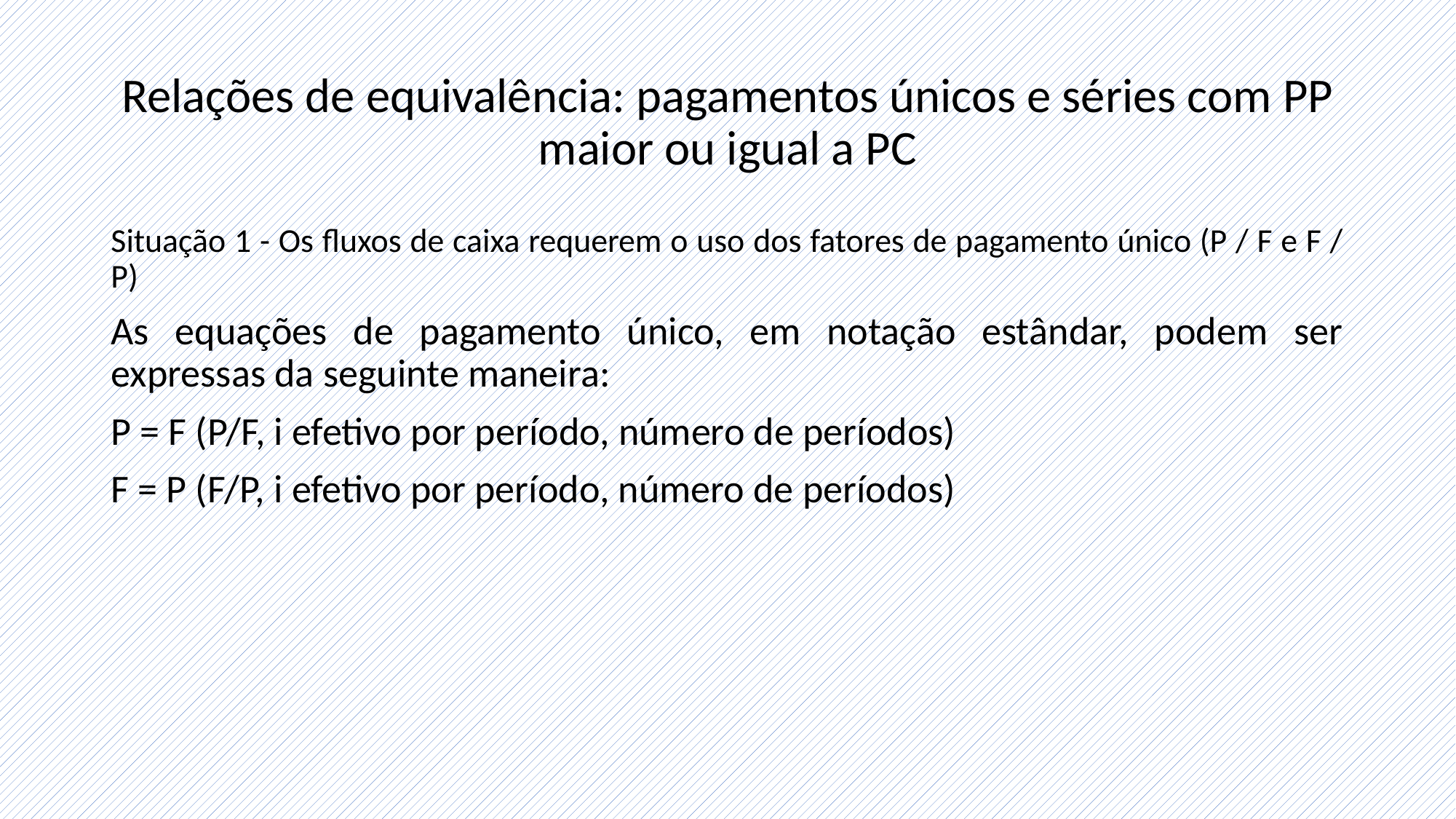

# Relações de equivalência: pagamentos únicos e séries com PP maior ou igual a PC
Situação 1 - Os fluxos de caixa requerem o uso dos fatores de pagamento único (P / F e F / P)
As equações de pagamento único, em notação estândar, podem ser expressas da seguinte maneira:
P = F (P/F, i efetivo por período, número de períodos)
F = P (F/P, i efetivo por período, número de períodos)